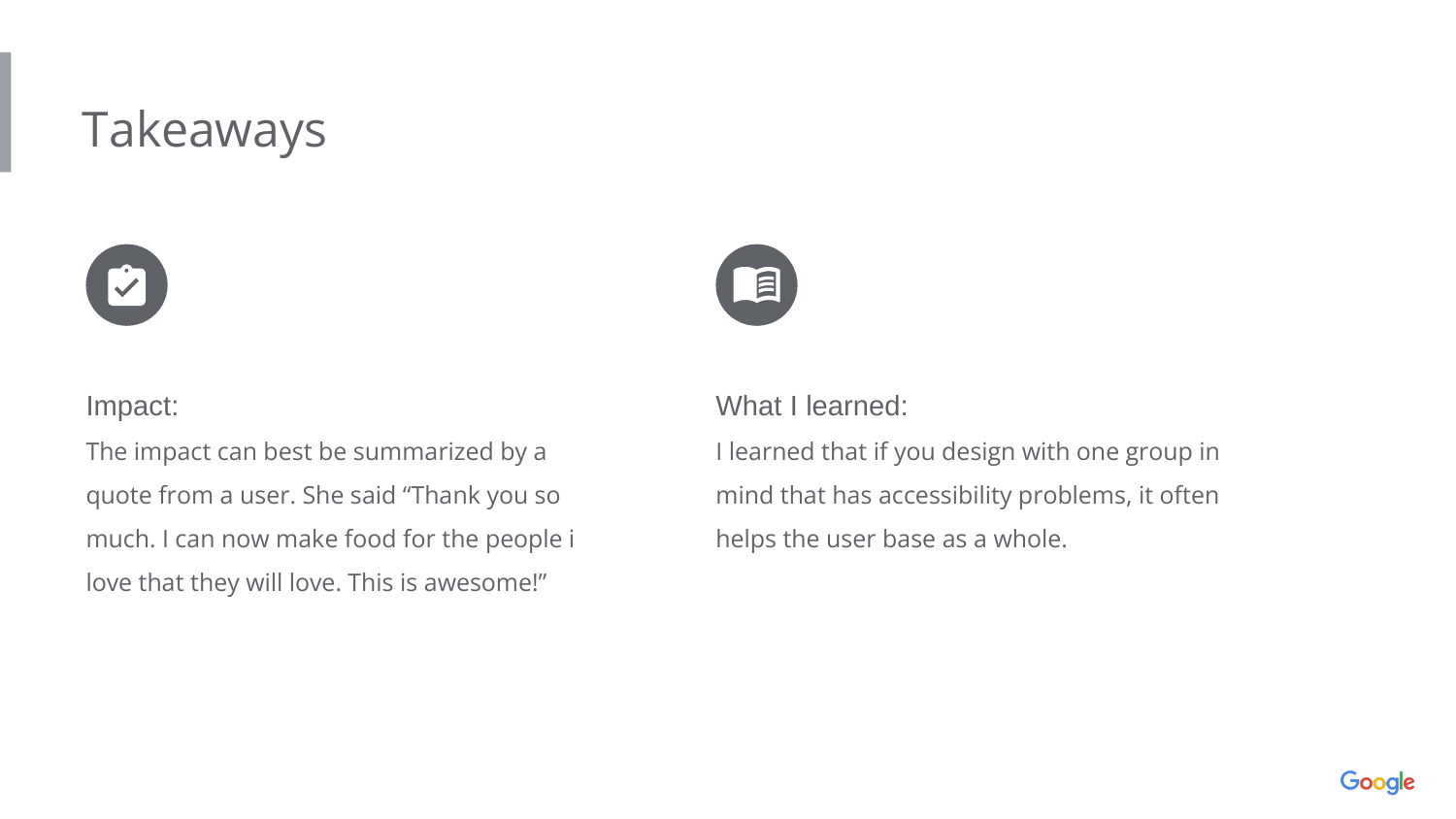

Takeaways

Impact:
The impact can best be summarized by a quote from a user. She said “Thank you so much. I can now make food for the people i love that they will love. This is awesome!”
What I learned:
I learned that if you design with one group in mind that has accessibility problems, it often helps the user base as a whole.